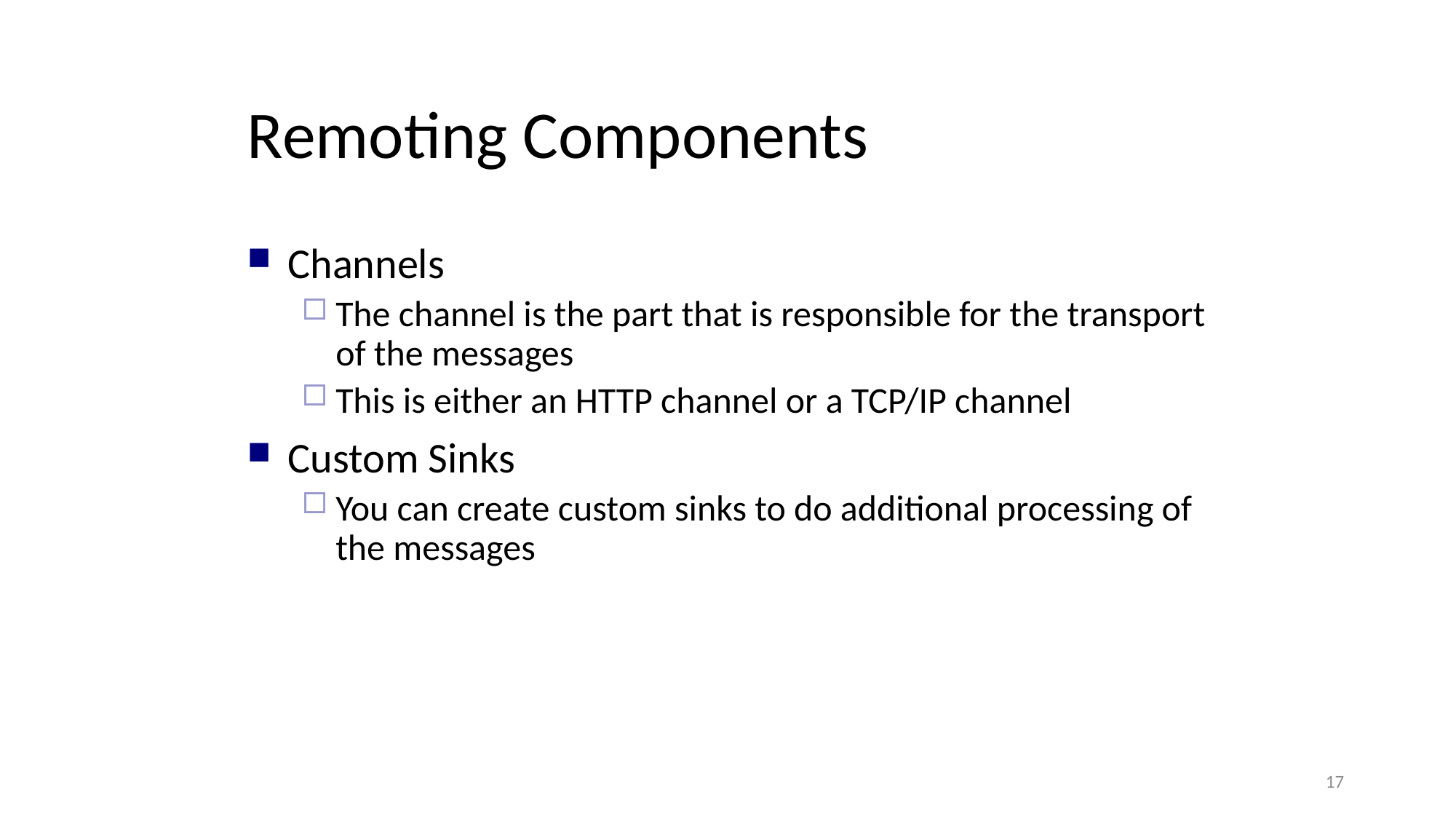

Remoting Components
Channels
The channel is the part that is responsible for the transport of the messages
This is either an HTTP channel or a TCP/IP channel
Custom Sinks
You can create custom sinks to do additional processing of the messages
17